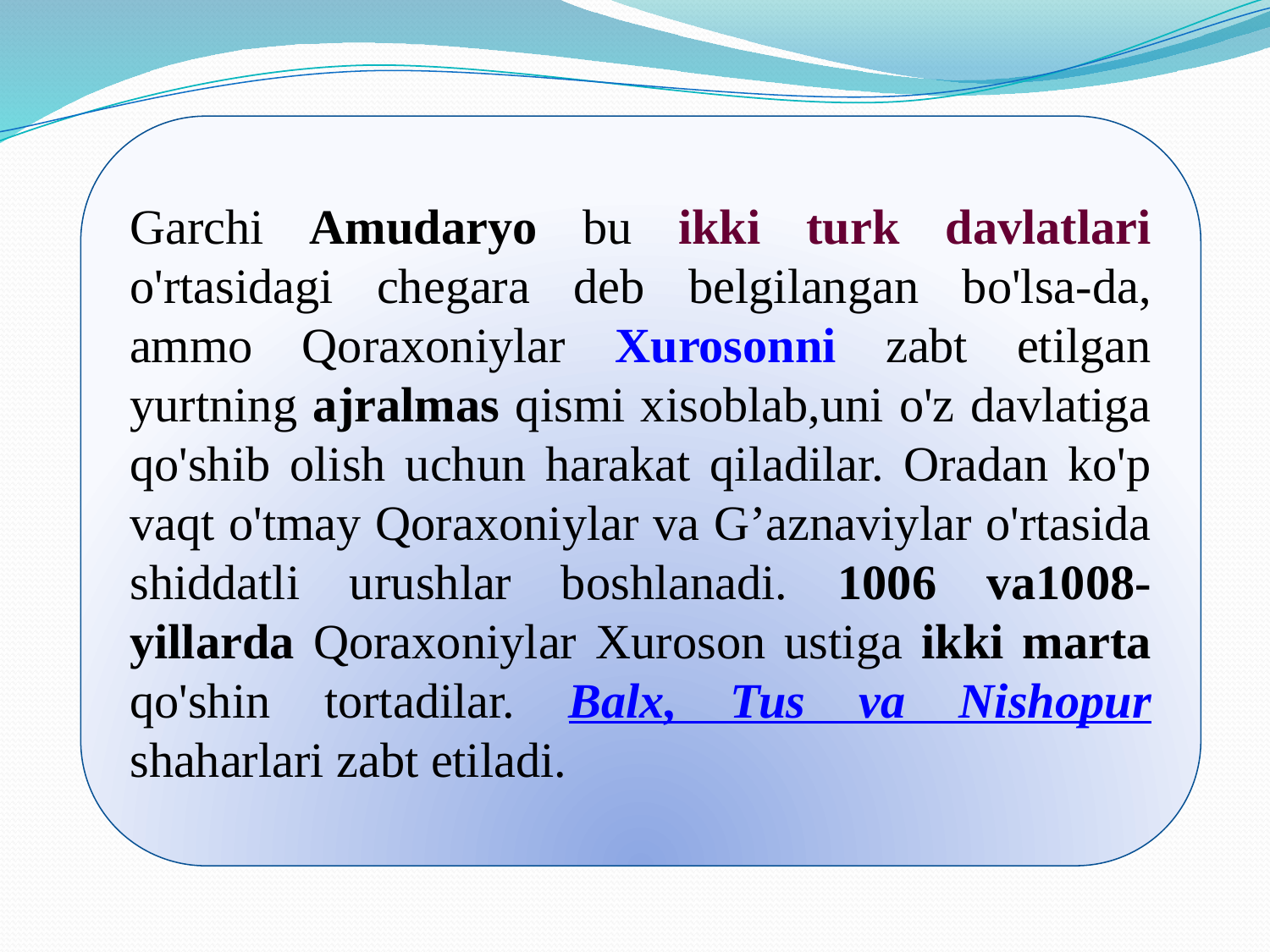

Garchi Amudaryo bu ikki turk davlatlari o'rtasidagi chegara deb belgilangan bo'lsa-da, ammo Qoraxoniylar Xurosonni zabt etilgan yurtning ajralmas qismi xisoblab,uni o'z davlatiga qo'shib olish uchun harakat qiladilar. Oradan ko'p vaqt o'tmay Qoraxoniylar va G’aznaviylar o'rtasida shiddatli urushlar boshlanadi. 1006 va1008-yillarda Qoraxoniylar Xuroson ustiga ikki marta qo'shin tortadilar. Balx, Tus va Nishopur shaharlari zabt etiladi.